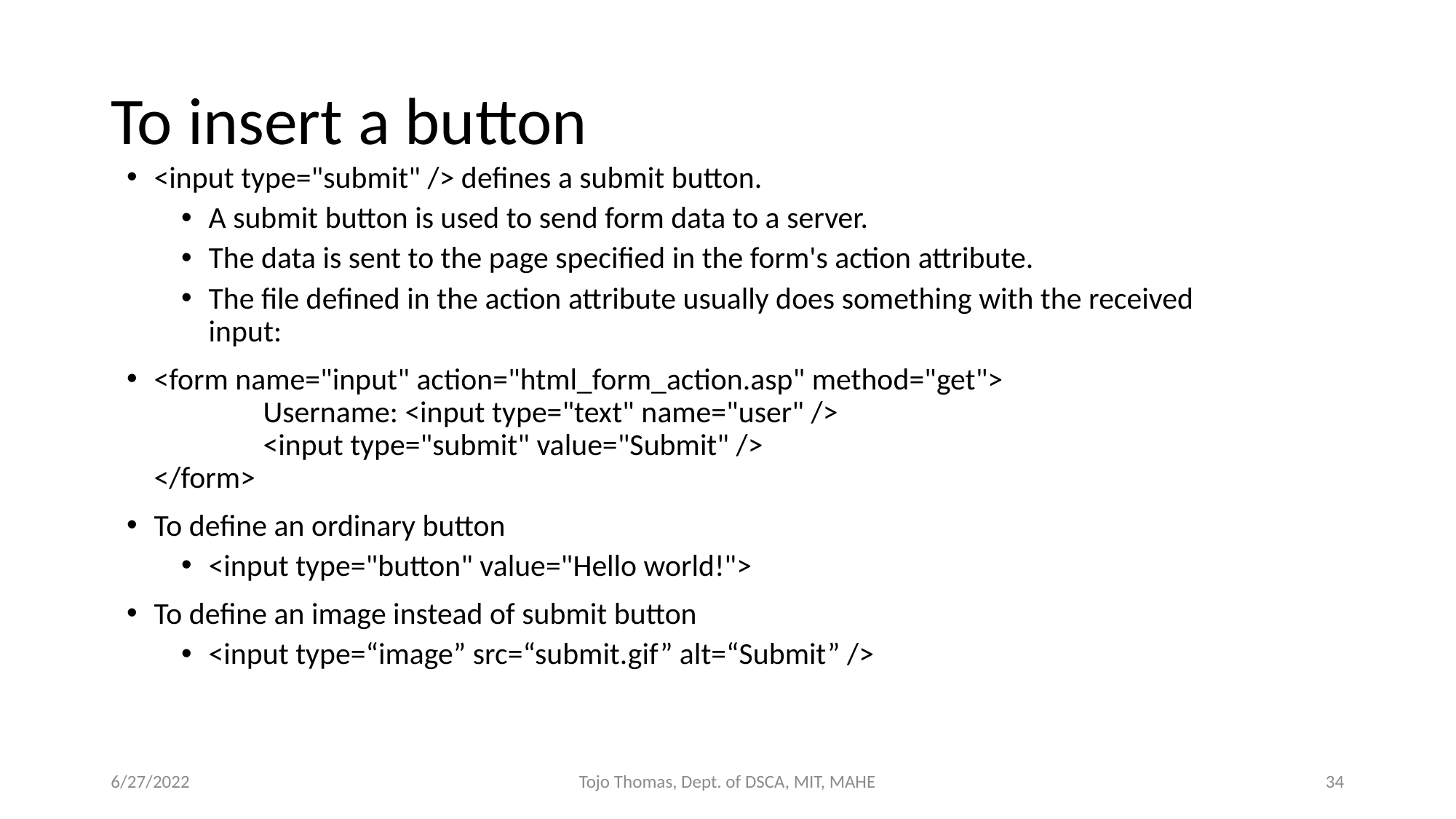

# To insert a button
<input type="submit" /> defines a submit button.
A submit button is used to send form data to a server.
The data is sent to the page specified in the form's action attribute.
The file defined in the action attribute usually does something with the received input:
<form name="input" action="html_form_action.asp" method="get">
	Username: <input type="text" name="user" />
	<input type="submit" value="Submit" />
</form>
To define an ordinary button
<input type="button" value="Hello world!">
To define an image instead of submit button
<input type=“image” src=“submit.gif” alt=“Submit” />
6/27/2022
Tojo Thomas, Dept. of DSCA, MIT, MAHE
34